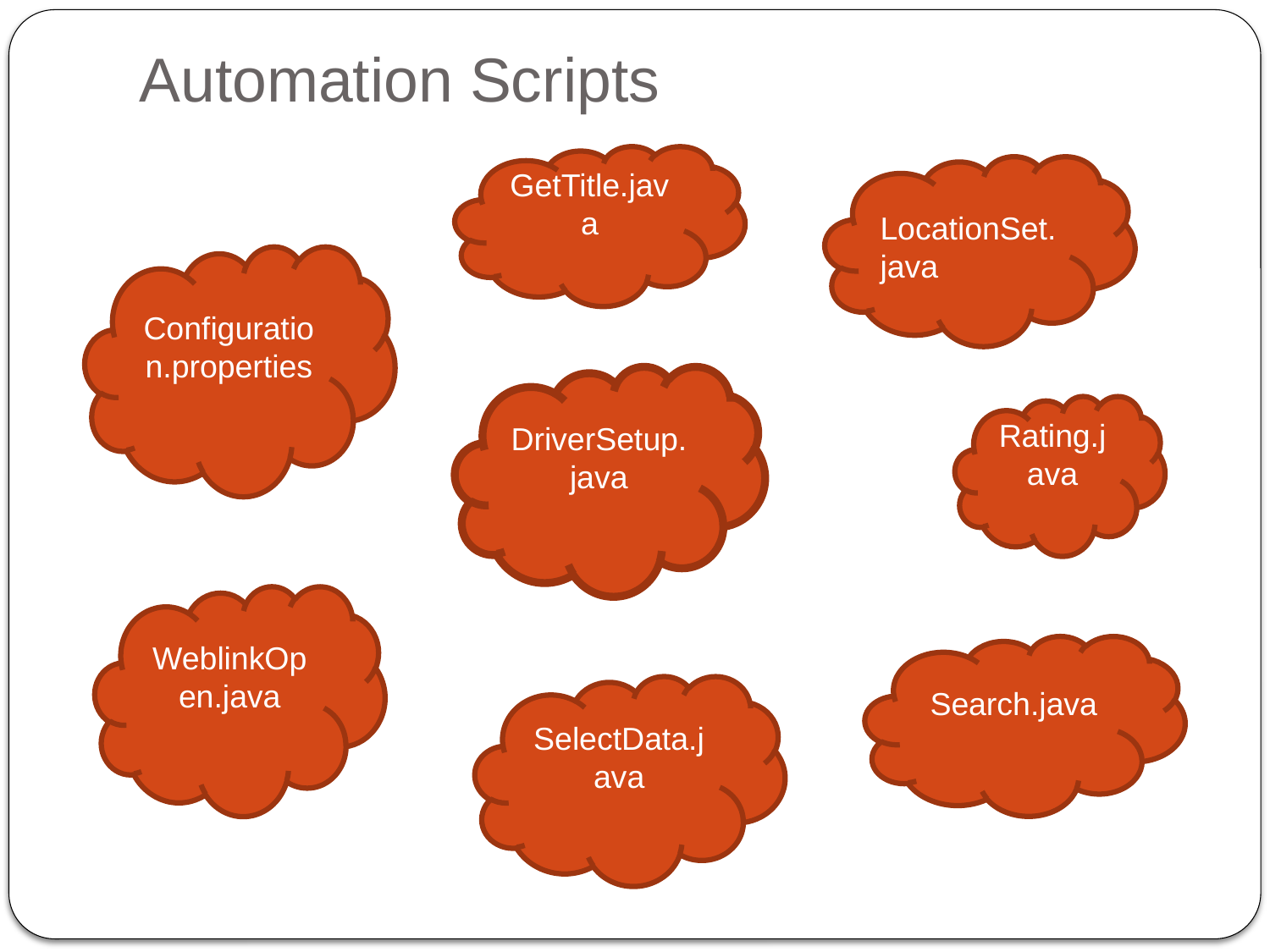

# Automation Scripts
GetTitle.java

LocationSet.java

Configuration.properties

DriverSetup.java

Rating.java

WeblinkOpen.java

Search.java

SelectData.java